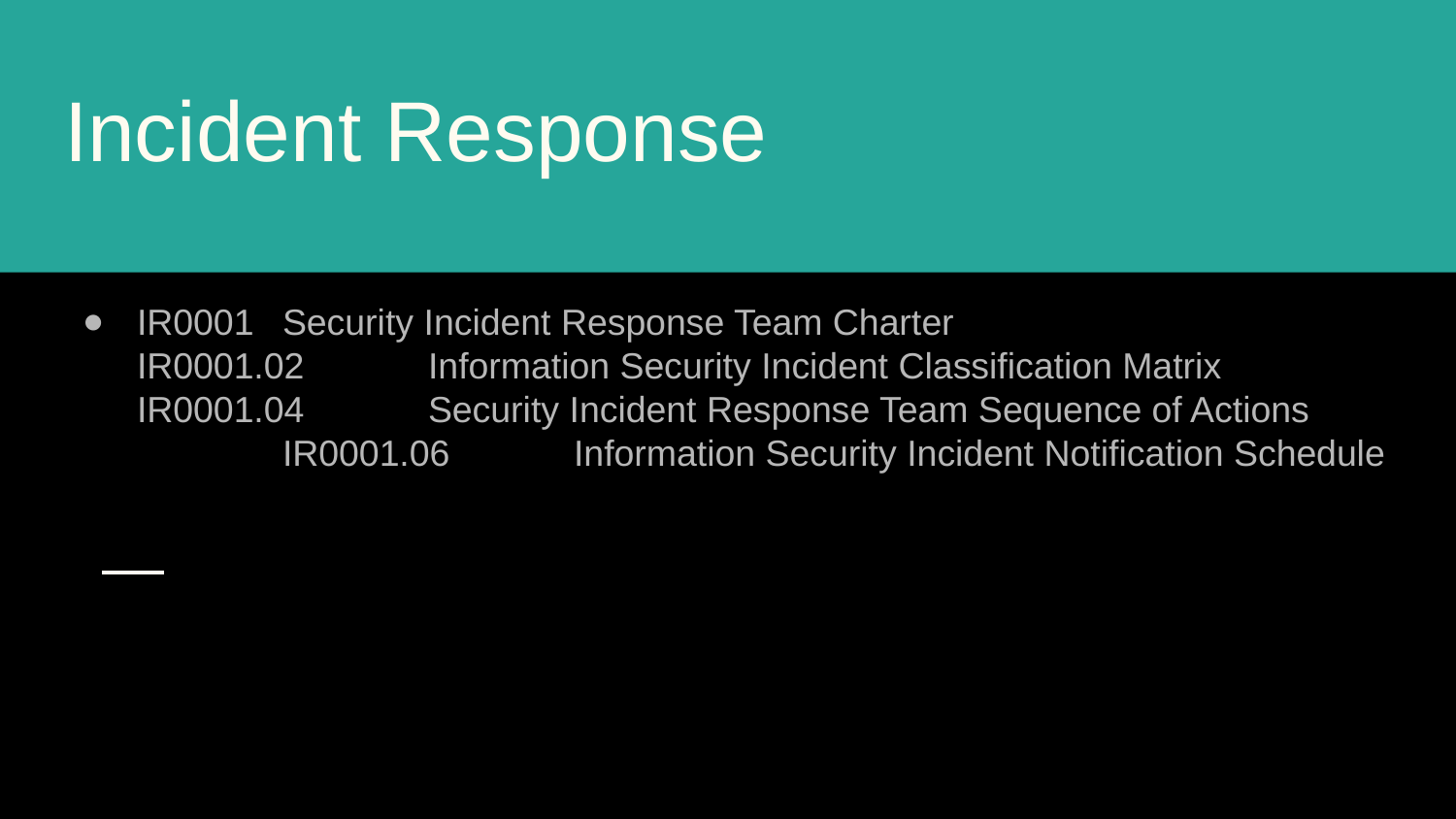

# Incident Response

IR0001	Security Incident Response Team Charter
IR0001.02	Information Security Incident Classification Matrix
IR0001.04	Security Incident Response Team Sequence of Actions	IR0001.06	Information Security Incident Notification Schedule